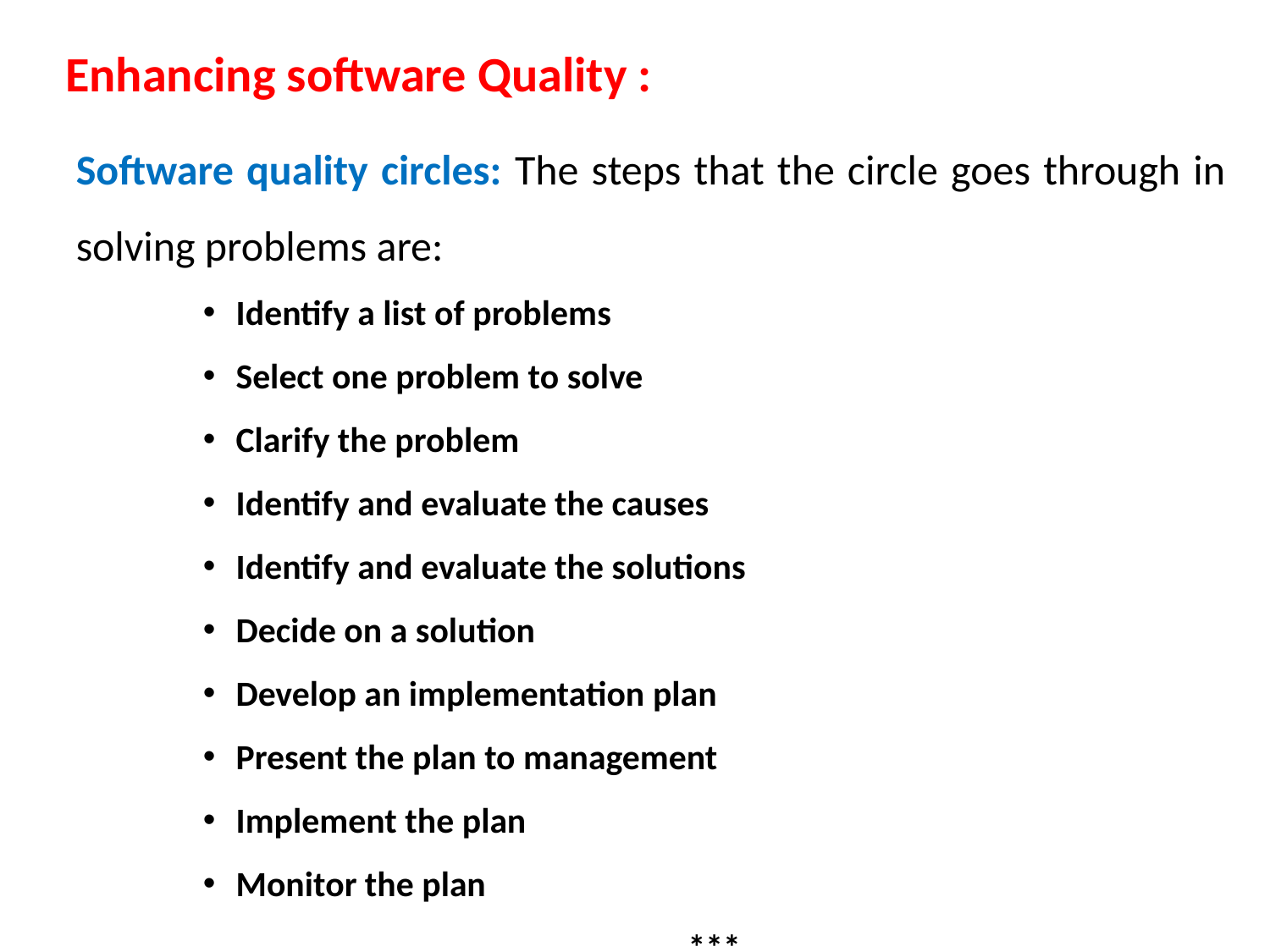

Enhancing software Quality :
Software quality circles: The steps that the circle goes through in solving problems are:
Identify a list of problems
Select one problem to solve
Clarify the problem
Identify and evaluate the causes
Identify and evaluate the solutions
Decide on a solution
Develop an implementation plan
Present the plan to management
Implement the plan
Monitor the plan
***